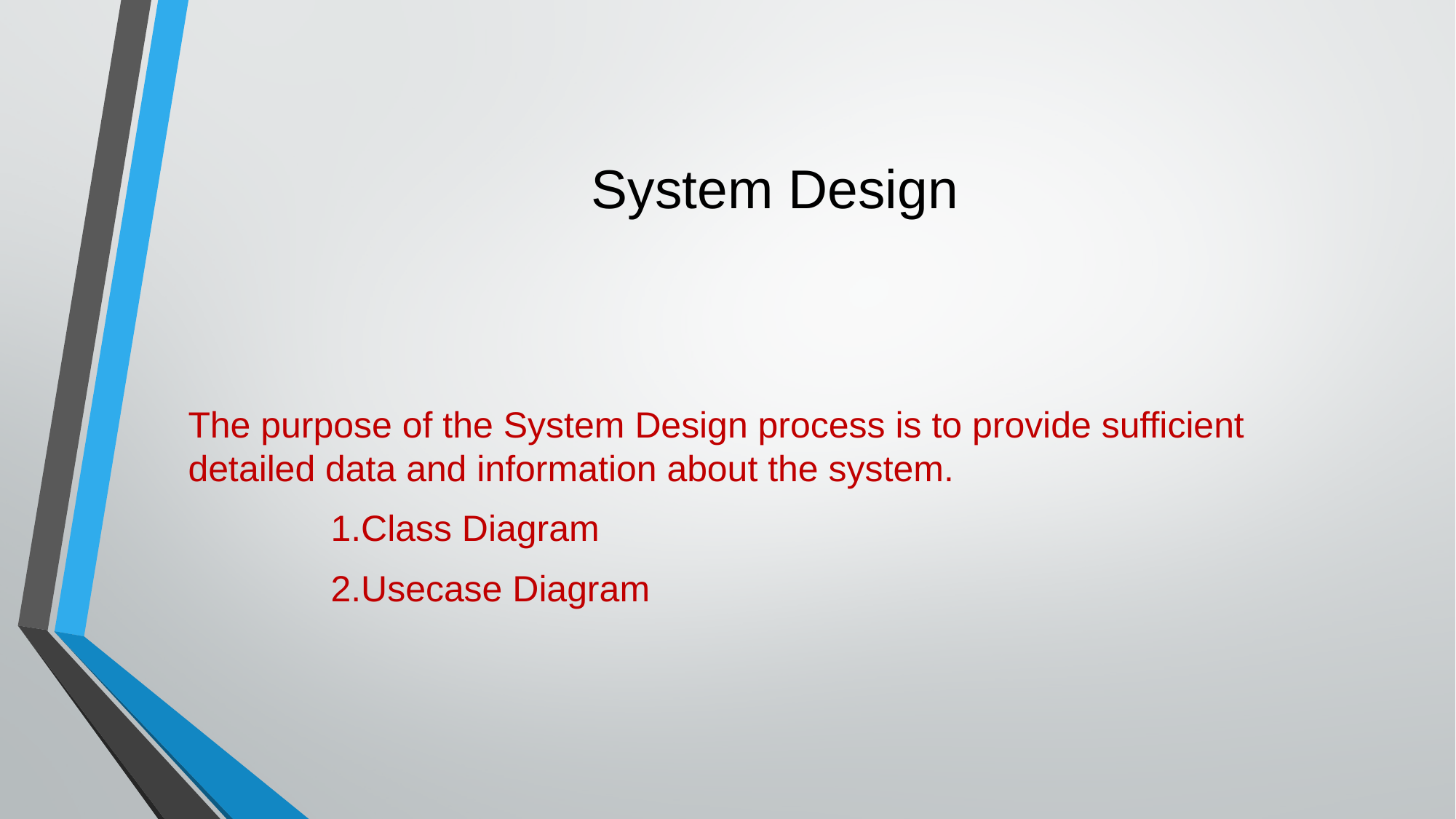

# System Design
The purpose of the System Design process is to provide sufficient detailed data and information about the system.
              1.Class Diagram
              2.Usecase Diagram